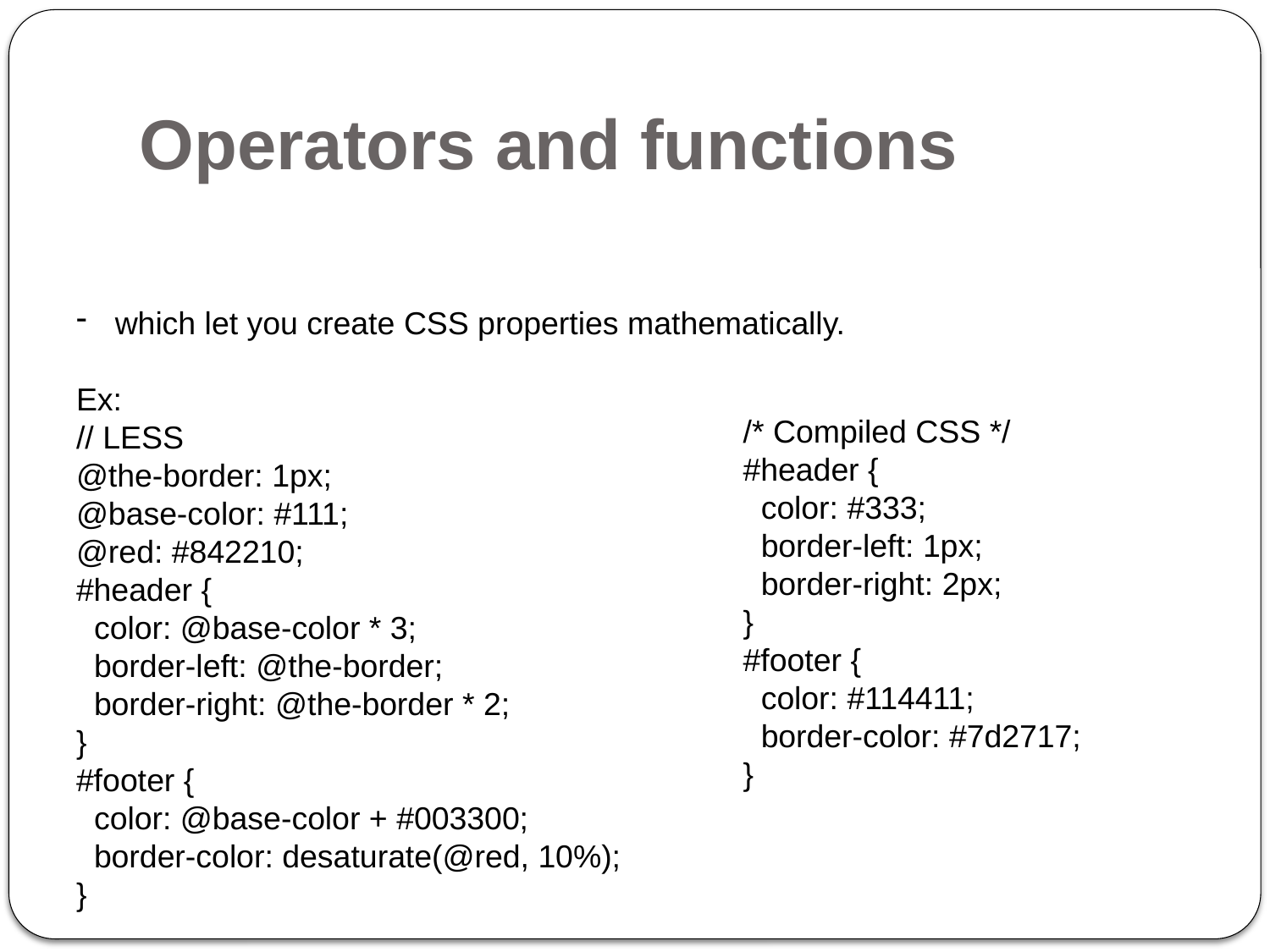

# Operators and functions
 which let you create CSS properties mathematically.

Ex:
// LESS
@the-border: 1px;
@base-color: #111;
@red: #842210;
#header {
  color: @base-color * 3;
  border-left: @the-border;
  border-right: @the-border * 2;
}
#footer {
  color: @base-color + #003300;
  border-color: desaturate(@red, 10%);
}

/* Compiled CSS */
#header {
  color: #333;
  border-left: 1px;
  border-right: 2px;
}
#footer {
  color: #114411;
  border-color: #7d2717;
}